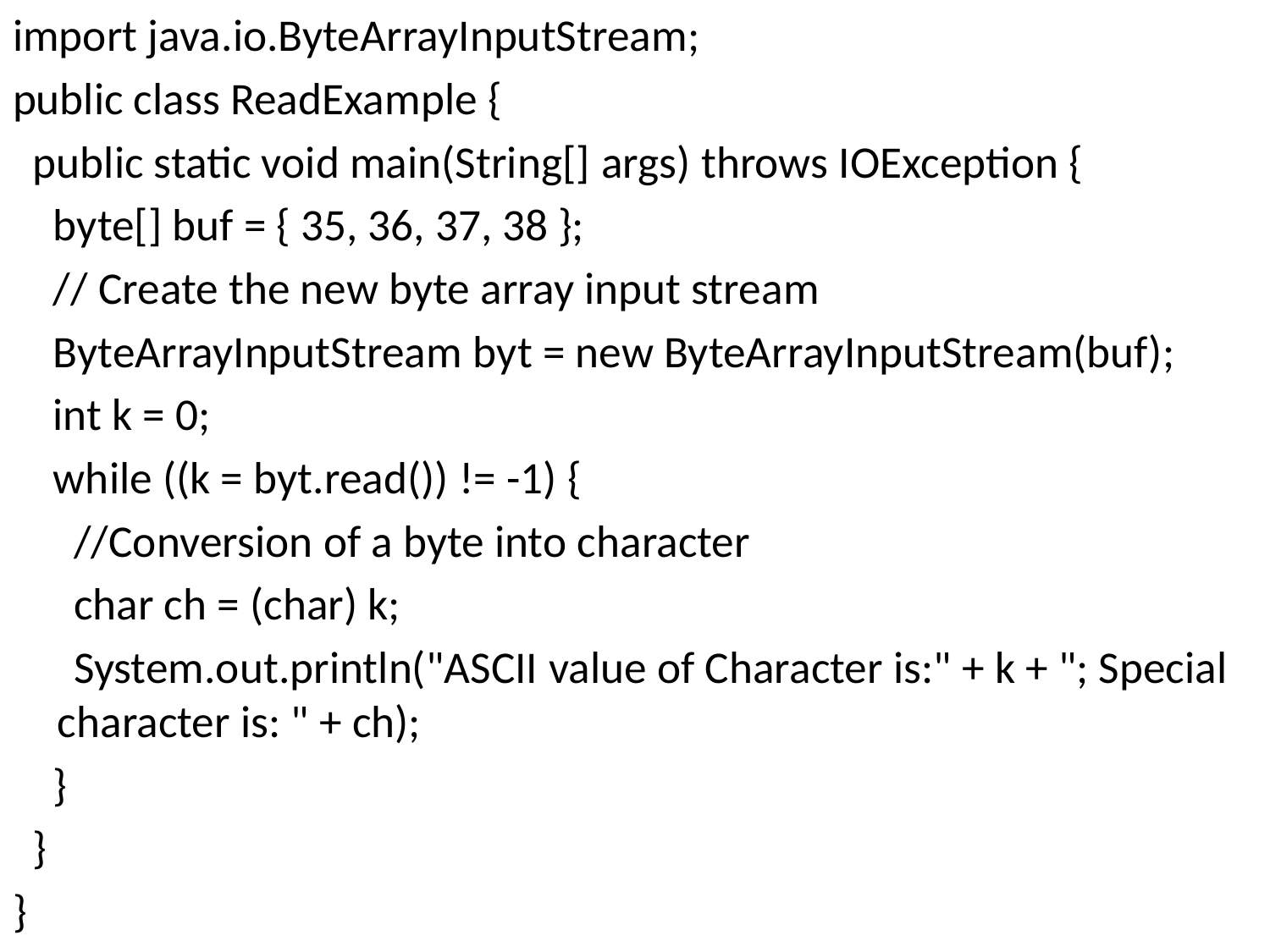

import java.io.ByteArrayInputStream;
public class ReadExample {
  public static void main(String[] args) throws IOException {
    byte[] buf = { 35, 36, 37, 38 };
    // Create the new byte array input stream
    ByteArrayInputStream byt = new ByteArrayInputStream(buf);
    int k = 0;
    while ((k = byt.read()) != -1) {
      //Conversion of a byte into character
      char ch = (char) k;
      System.out.println("ASCII value of Character is:" + k + "; Special character is: " + ch);
    }
  }
}